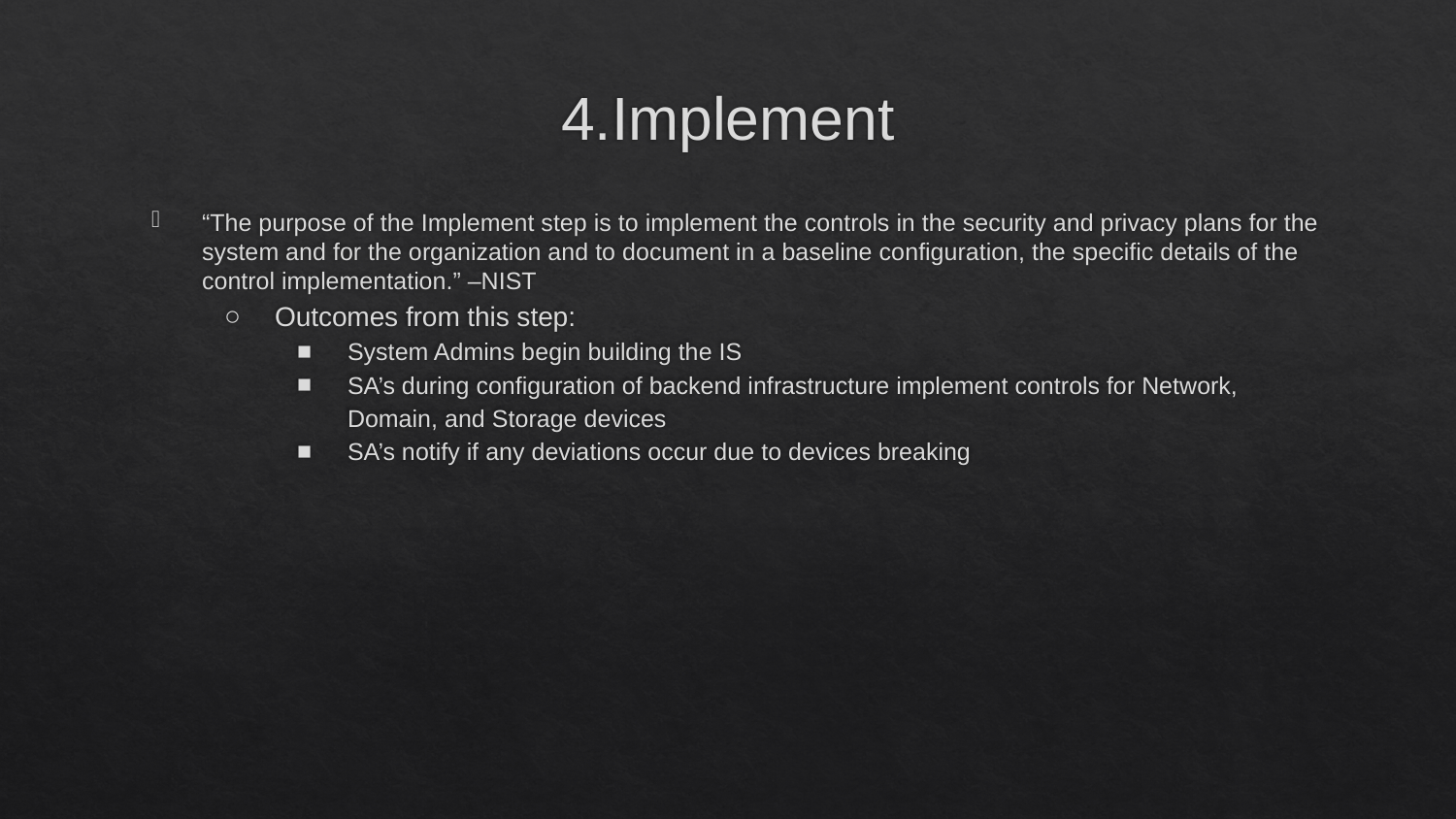

# 4.Implement
“The purpose of the Implement step is to implement the controls in the security and privacy plans for the system and for the organization and to document in a baseline configuration, the specific details of the control implementation.” –NIST
Outcomes from this step:
System Admins begin building the IS
SA’s during configuration of backend infrastructure implement controls for Network, Domain, and Storage devices
SA’s notify if any deviations occur due to devices breaking